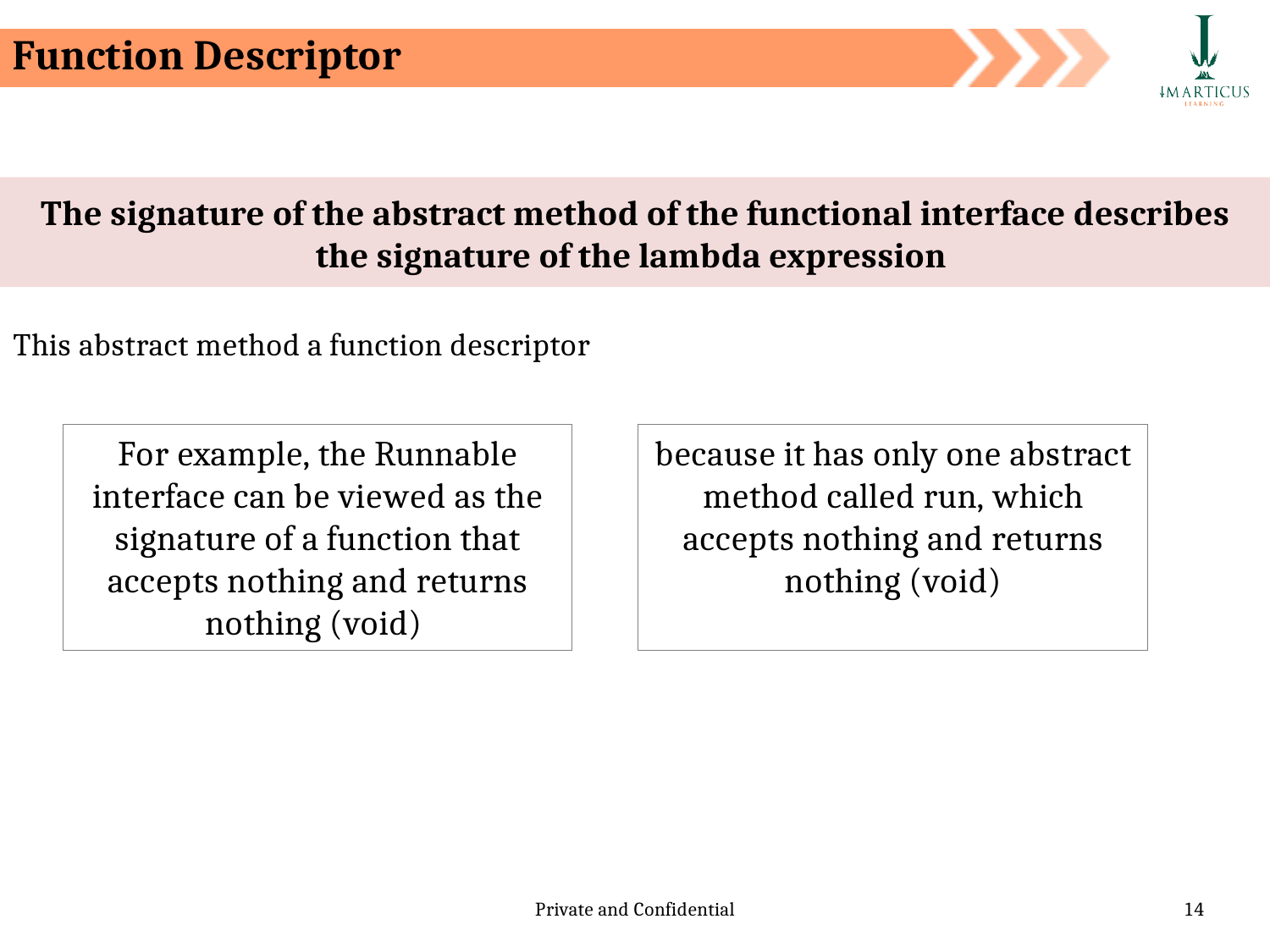

Function Descriptor
The signature of the abstract method of the functional interface describes the signature of the lambda expression
This abstract method a function descriptor
For example, the Runnable interface can be viewed as the signature of a function that accepts nothing and returns nothing (void)
because it has only one abstract method called run, which accepts nothing and returns nothing (void)